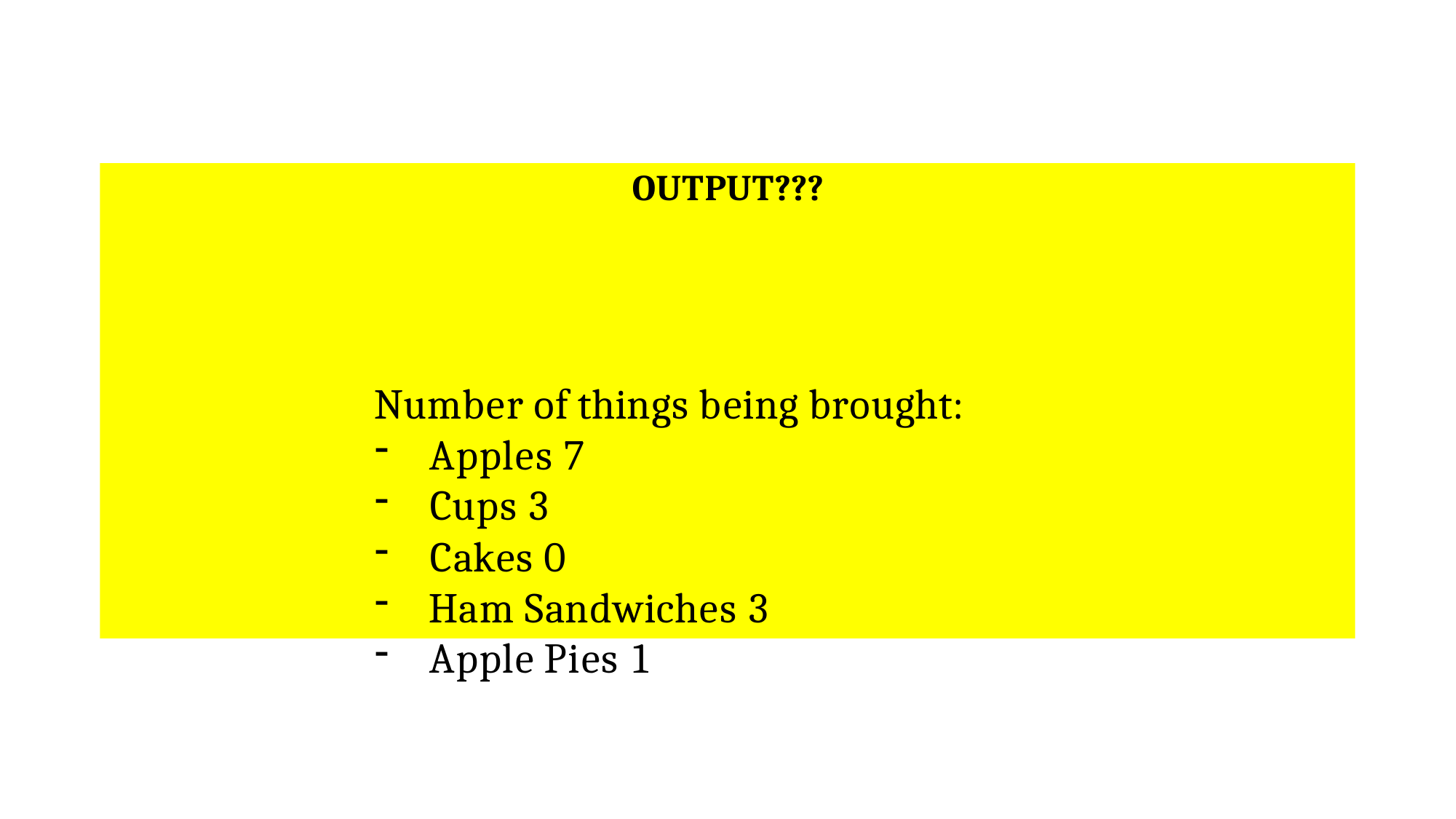

OUTPUT???
Number of things being brought:
Apples 7
Cups 3
Cakes 0
Ham Sandwiches 3
Apple Pies 1